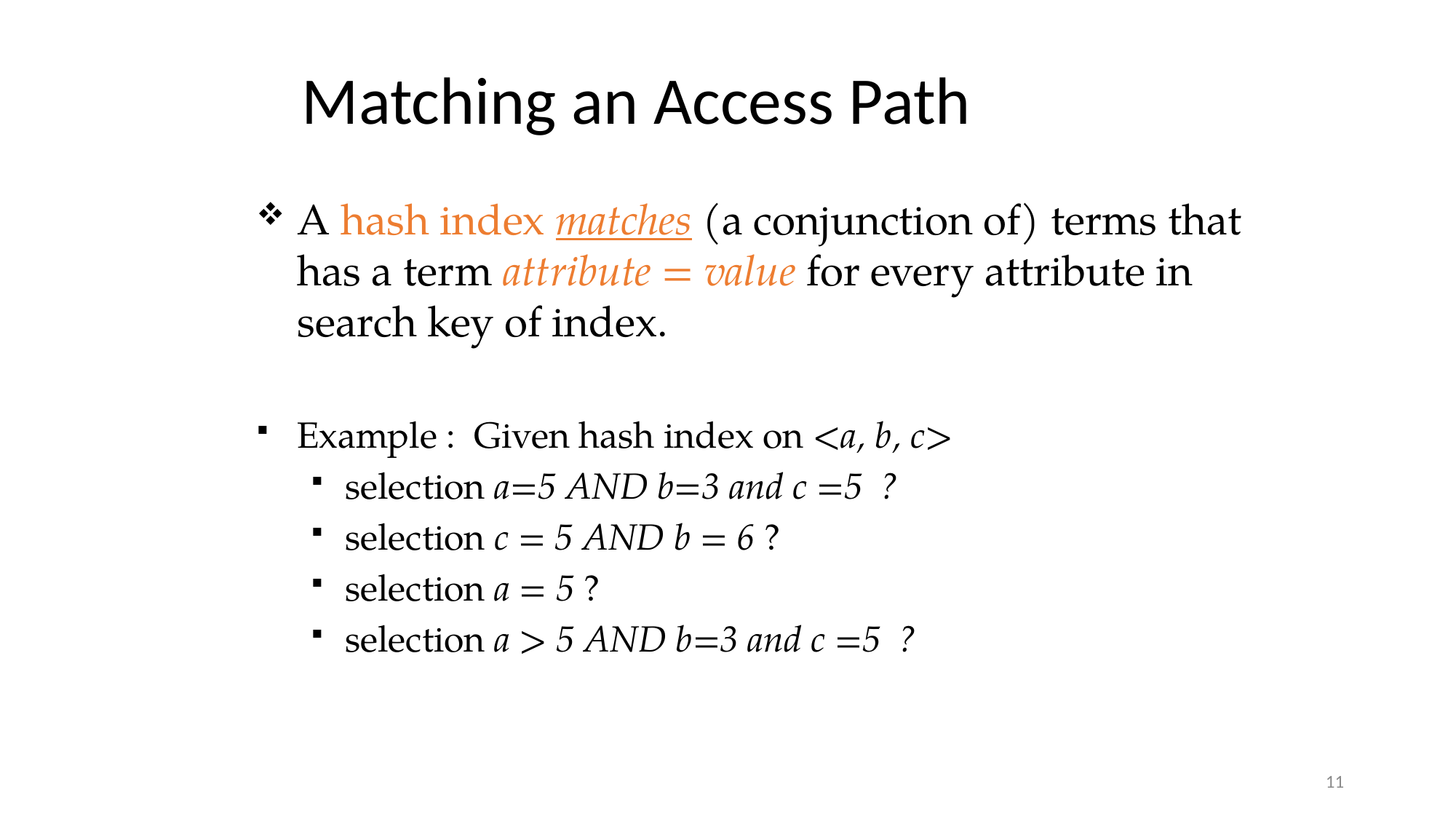

# Matching an Access Path

A hash index matches (a conjunction of) terms that has a term attribute = value for every attribute in search key of index.

Example :  Given hash index on <a, b, c>
selection a=5 AND b=3 and c =5  ?
selection c = 5 AND b = 6 ?
selection a = 5 ?
selection a > 5 AND b=3 and c =5  ?
11